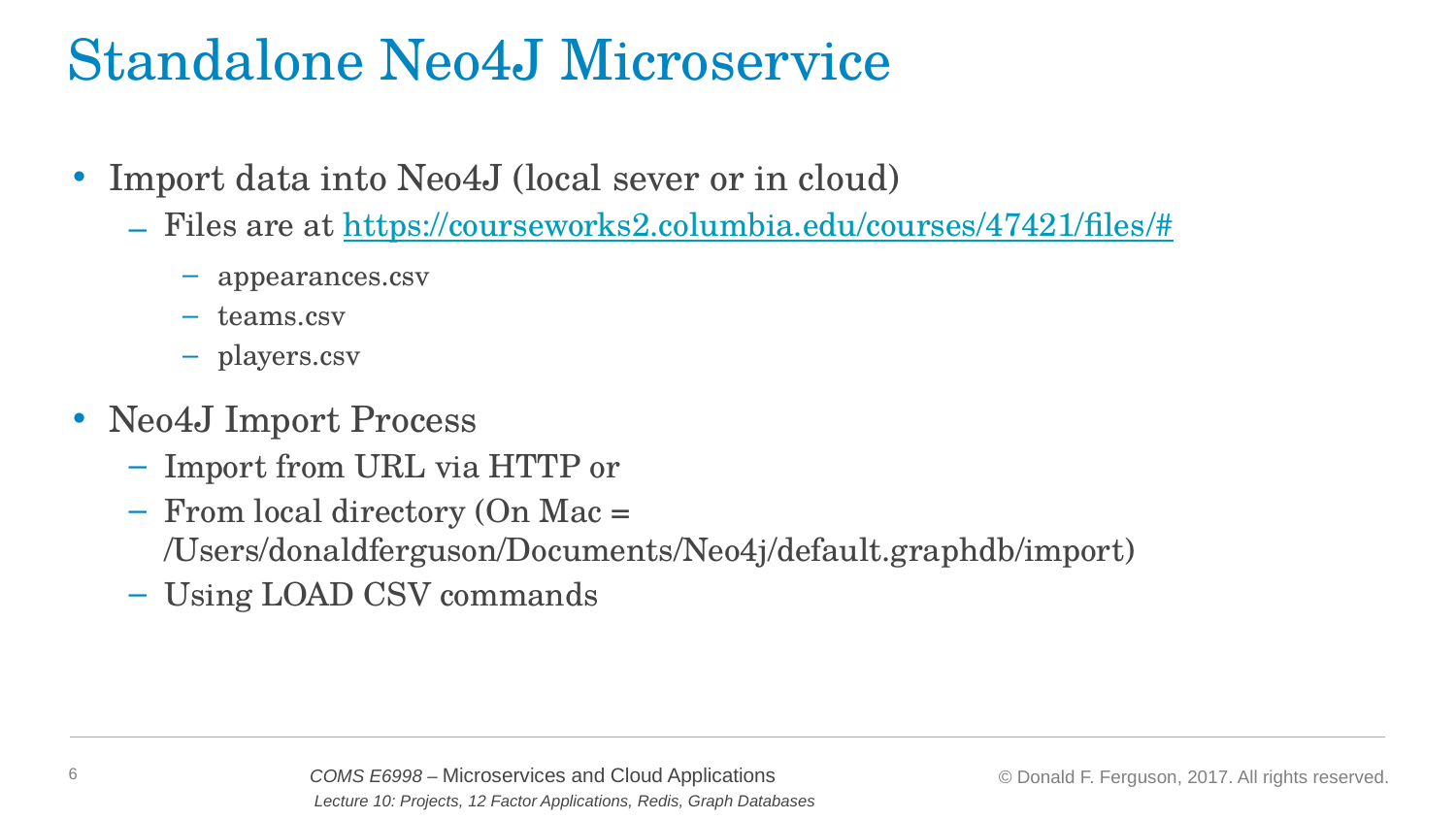

# Standalone Neo4J Microservice
Import data into Neo4J (local sever or in cloud)
Files are at https://courseworks2.columbia.edu/courses/47421/files/#
appearances.csv
teams.csv
players.csv
Neo4J Import Process
Import from URL via HTTP or
From local directory (On Mac = /Users/donaldferguson/Documents/Neo4j/default.graphdb/import)
Using LOAD CSV commands